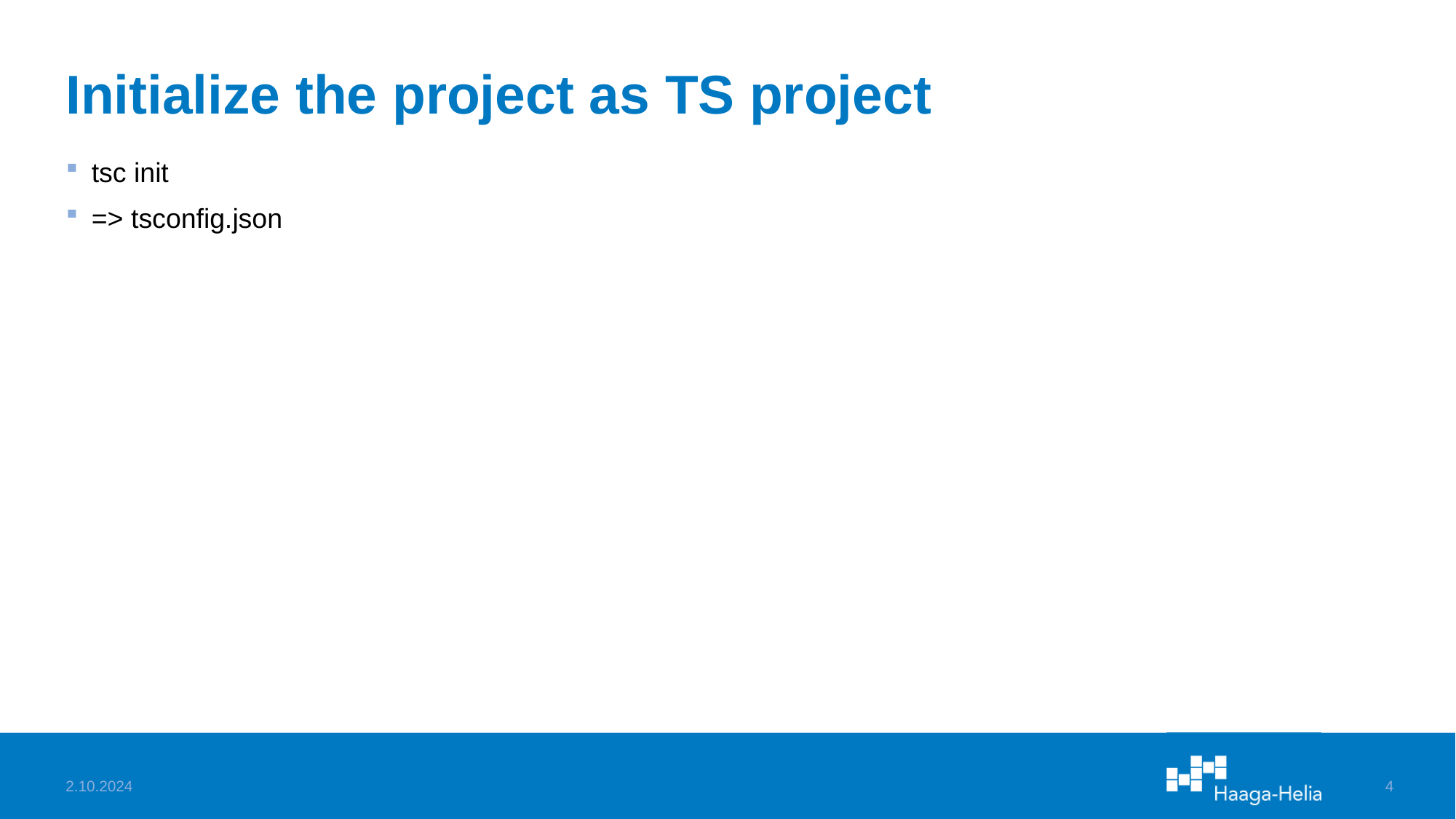

# Initialize the project as TS project
tsc init
=> tsconfig.json
2.10.2024

4